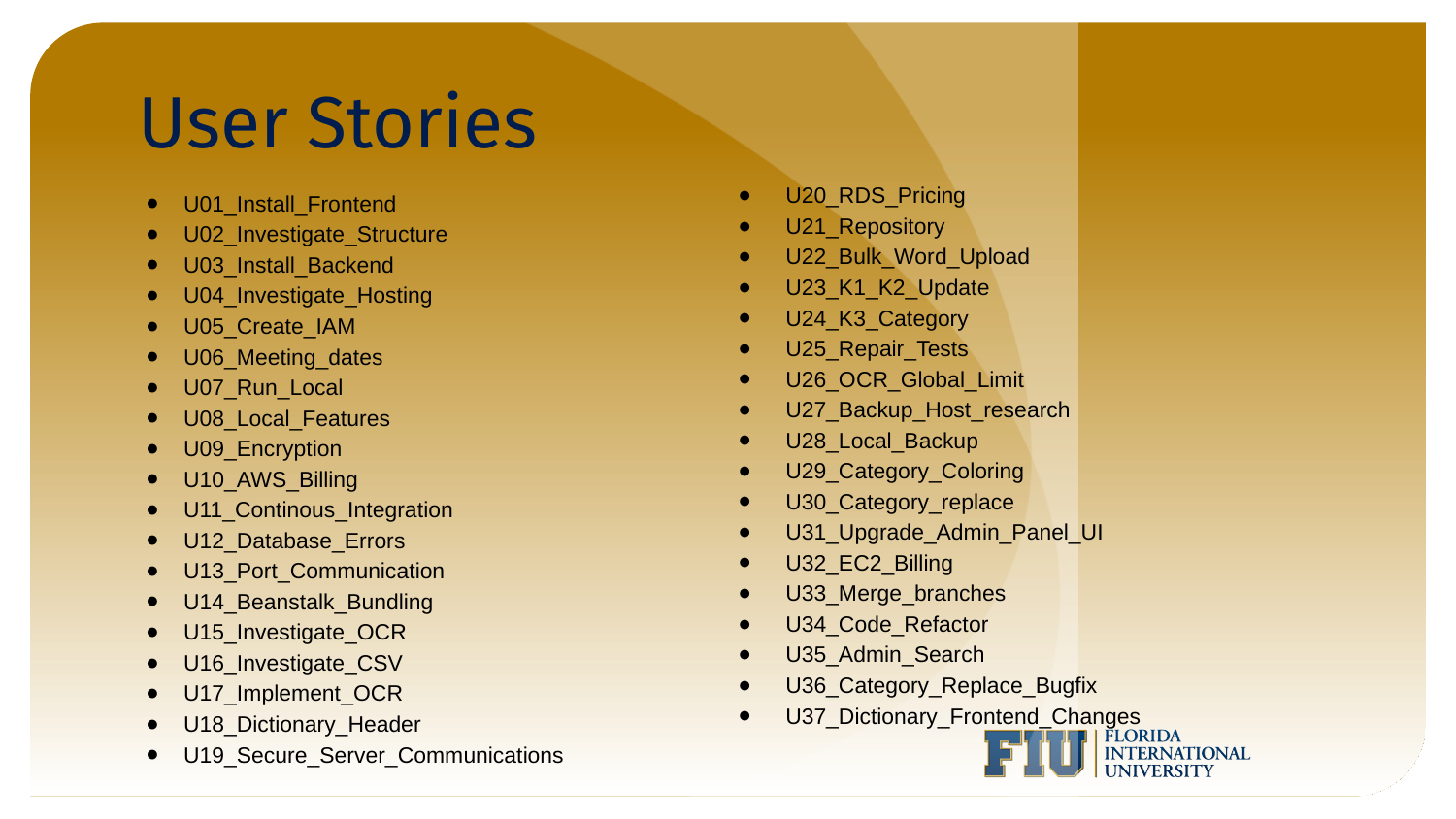

# User Stories
U20_RDS_Pricing
U21_Repository
U22_Bulk_Word_Upload
U23_K1_K2_Update
U24_K3_Category
U25_Repair_Tests
U26_OCR_Global_Limit
U27_Backup_Host_research
U28_Local_Backup
U29_Category_Coloring
U30_Category_replace
U31_Upgrade_Admin_Panel_UI
U32_EC2_Billing
U33_Merge_branches
U34_Code_Refactor
U35_Admin_Search
U36_Category_Replace_Bugfix
U37_Dictionary_Frontend_Changes

U01_Install_Frontend
U02_Investigate_Structure
U03_Install_Backend
U04_Investigate_Hosting
U05_Create_IAM
U06_Meeting_dates
U07_Run_Local
U08_Local_Features
U09_Encryption
U10_AWS_Billing
U11_Continous_Integration
U12_Database_Errors
U13_Port_Communication
U14_Beanstalk_Bundling
U15_Investigate_OCR
U16_Investigate_CSV
U17_Implement_OCR
U18_Dictionary_Header
U19_Secure_Server_Communications